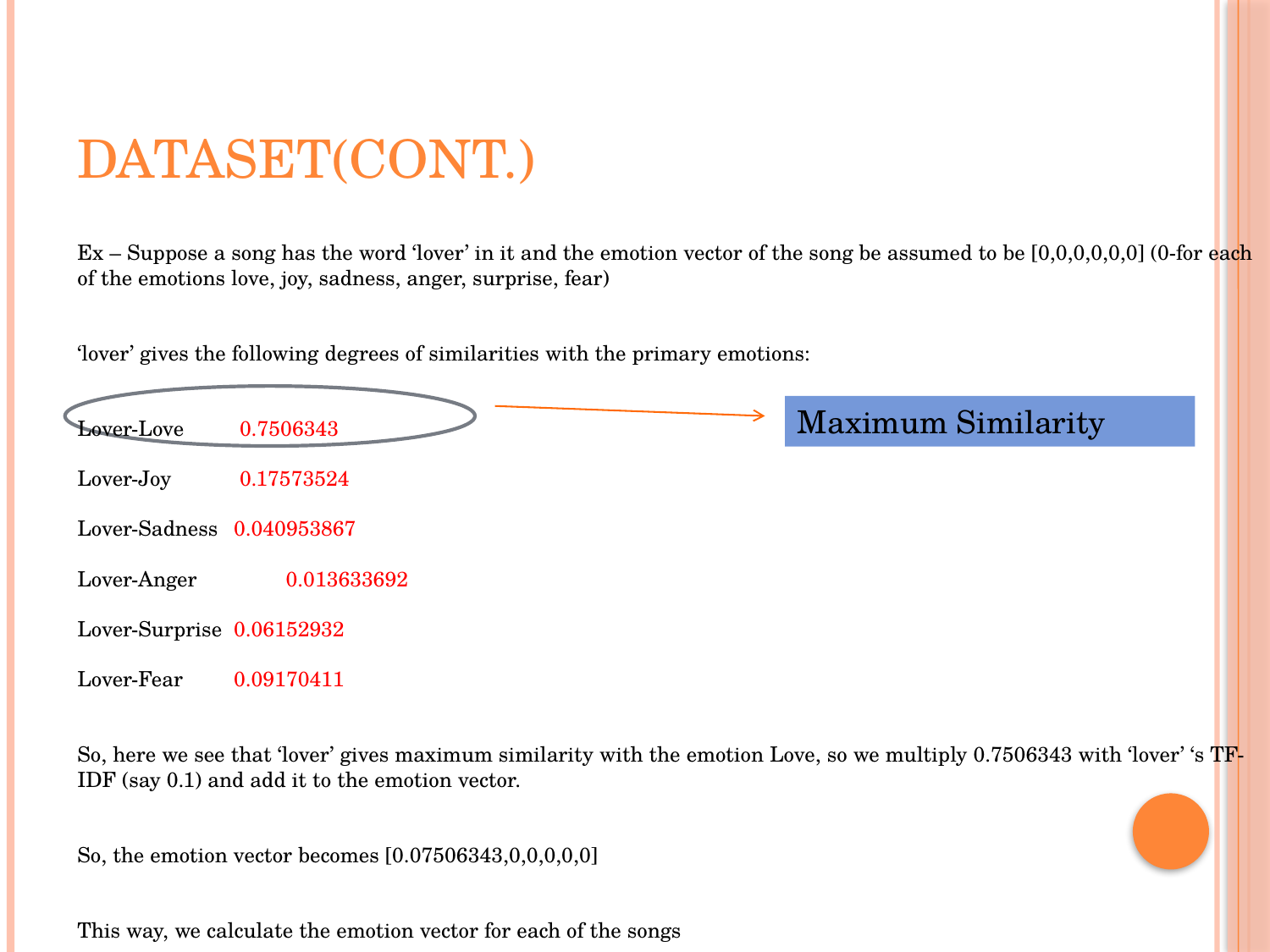

Dataset(Cont.)

Ex – Suppose a song has the word ‘lover’ in it and the emotion vector of the song be assumed to be [0,0,0,0,0,0] (0-for each of the emotions love, joy, sadness, anger, surprise, fear)

‘lover’ gives the following degrees of similarities with the primary emotions:

Lover-Love  	 0.7506343

Lover-Joy    	 0.17573524
Lover-Sadness  	0.040953867
Lover-Anger       	0.013633692
Lover-Surprise	0.06152932
Lover-Fear	0.09170411
So, here we see that ‘lover’ gives maximum similarity with the emotion Love, so we multiply 0.7506343 with ‘lover’ ‘s TF-IDF (say 0.1) and add it to the emotion vector.

So, the emotion vector becomes [0.07506343,0,0,0,0,0]

This way, we calculate the emotion vector for each of the songs

Maximum Similarity